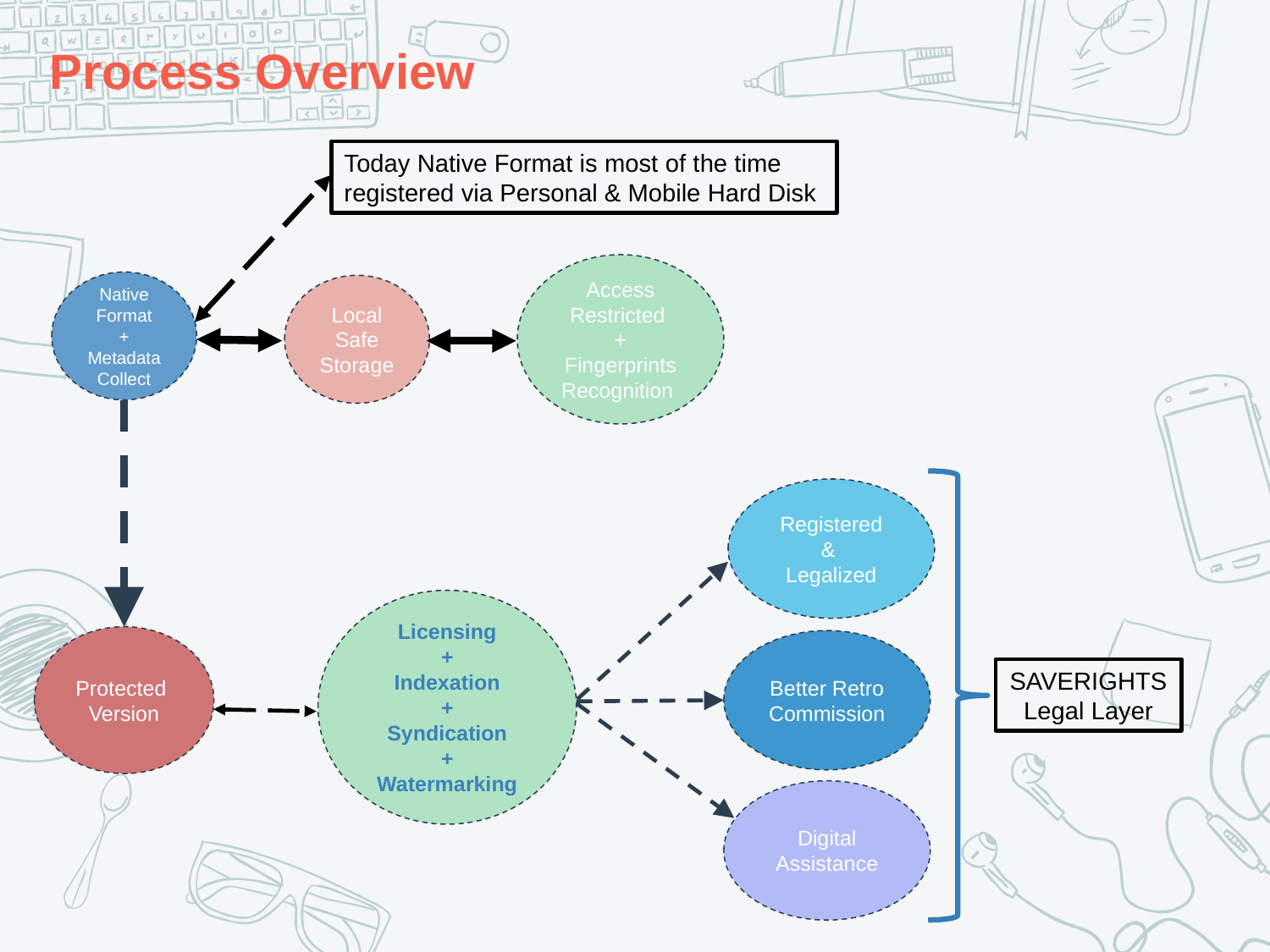

Process Overview
Today Native Format is most of the time
registered via Personal & Mobile Hard Disk
#
Access Restricted
+
Fingerprints Recognition
Native Format
+
Metadata
Collect
Local Safe Storage

Registered
&
Legalized
Licensing
+
Indexation
+
Syndication
+
Watermarking
Protected
Version
Better Retro Commission
SAVERIGHTS
Legal Layer
Digital Assistance